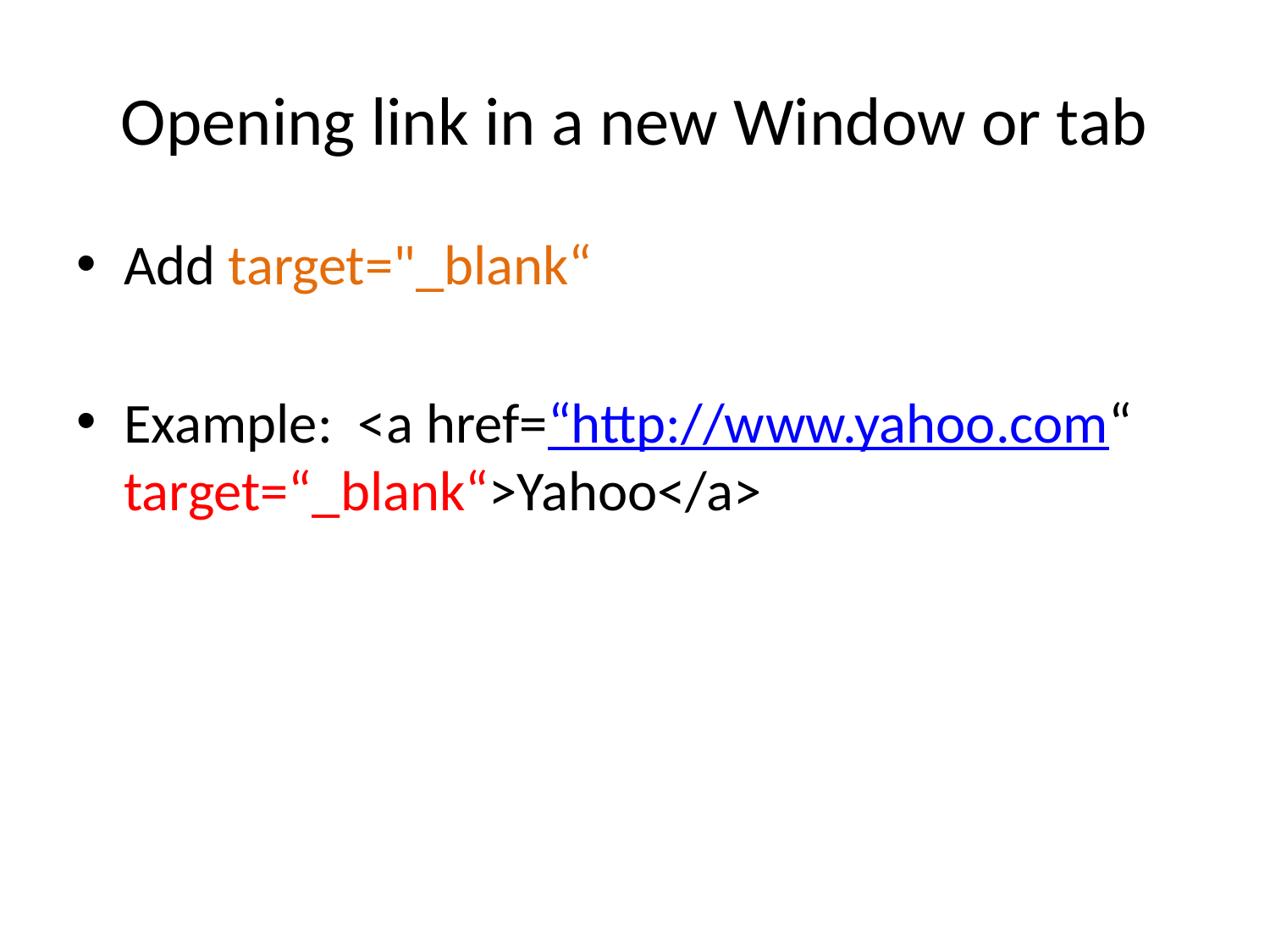

# Opening link in a new Window or tab
Add target="_blank“

Example:  <a href=“http://www.yahoo.com“ target=“_blank“>Yahoo</a>